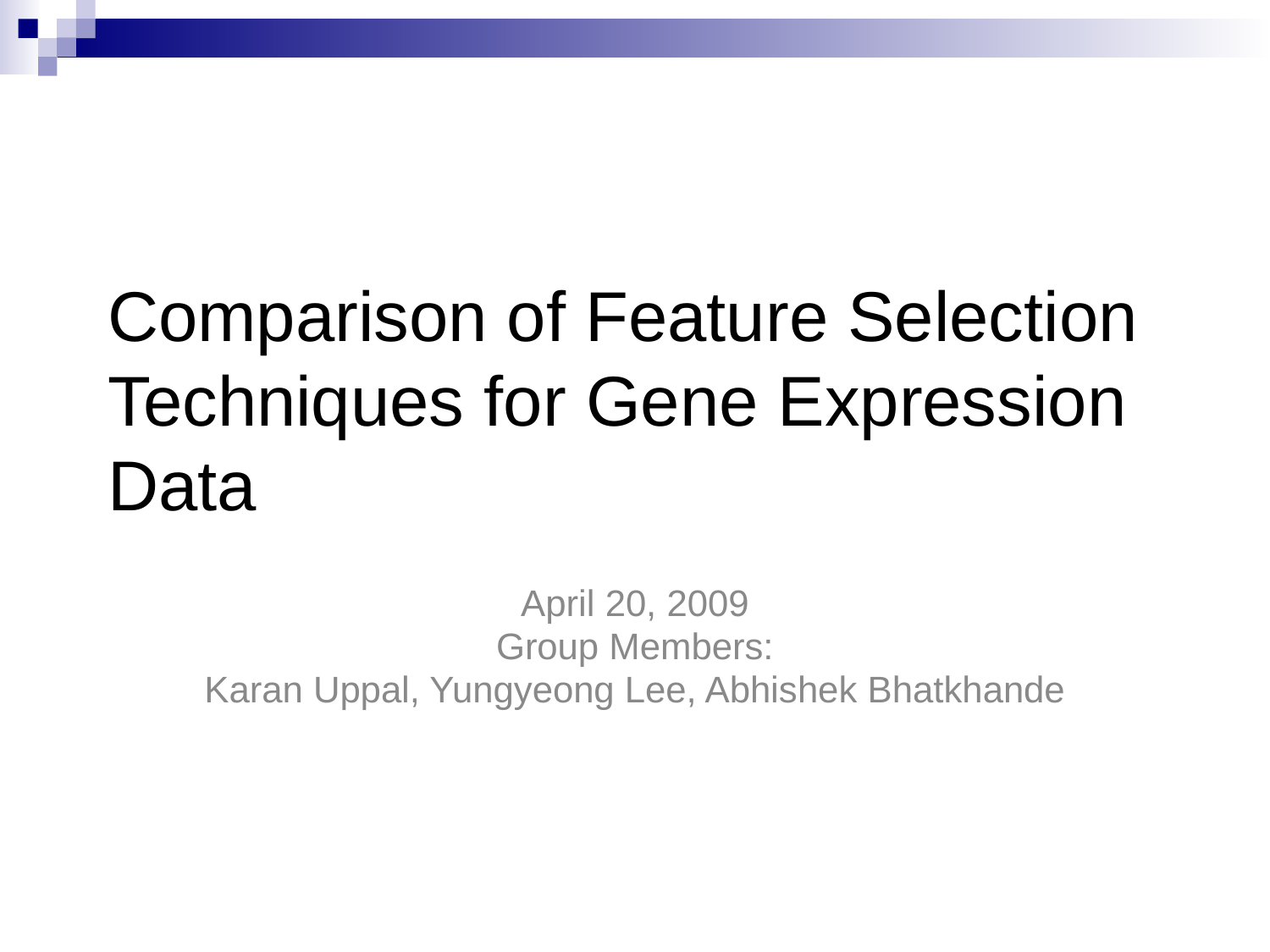

Comparison of Feature Selection Techniques for Gene Expression Data
April 20, 2009
Group Members:
Karan Uppal, Yungyeong Lee, Abhishek Bhatkhande